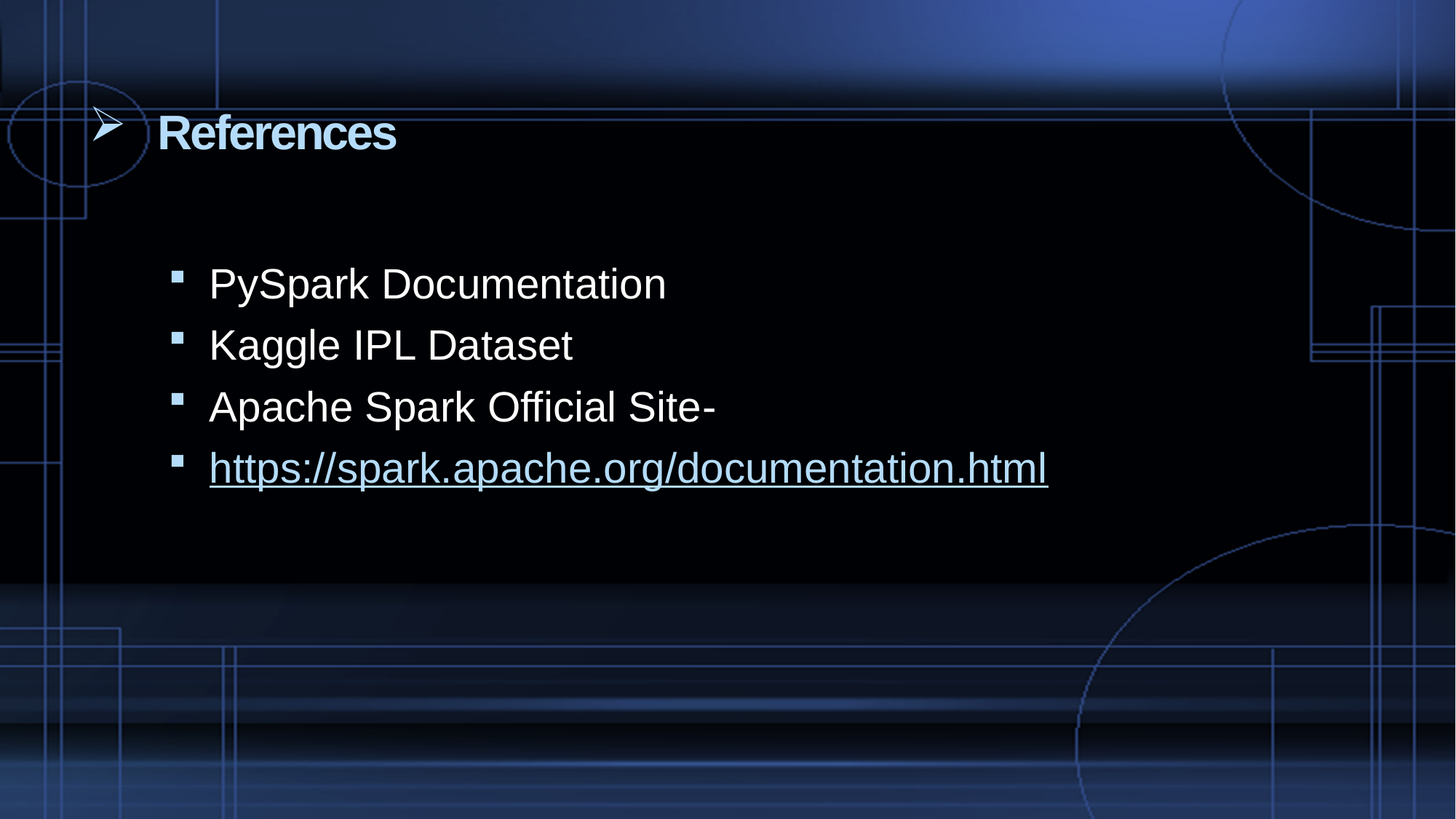

# References

PySpark Documentation
Kaggle IPL Dataset
Apache Spark Official Site-
https://spark.apache.org/documentation.html